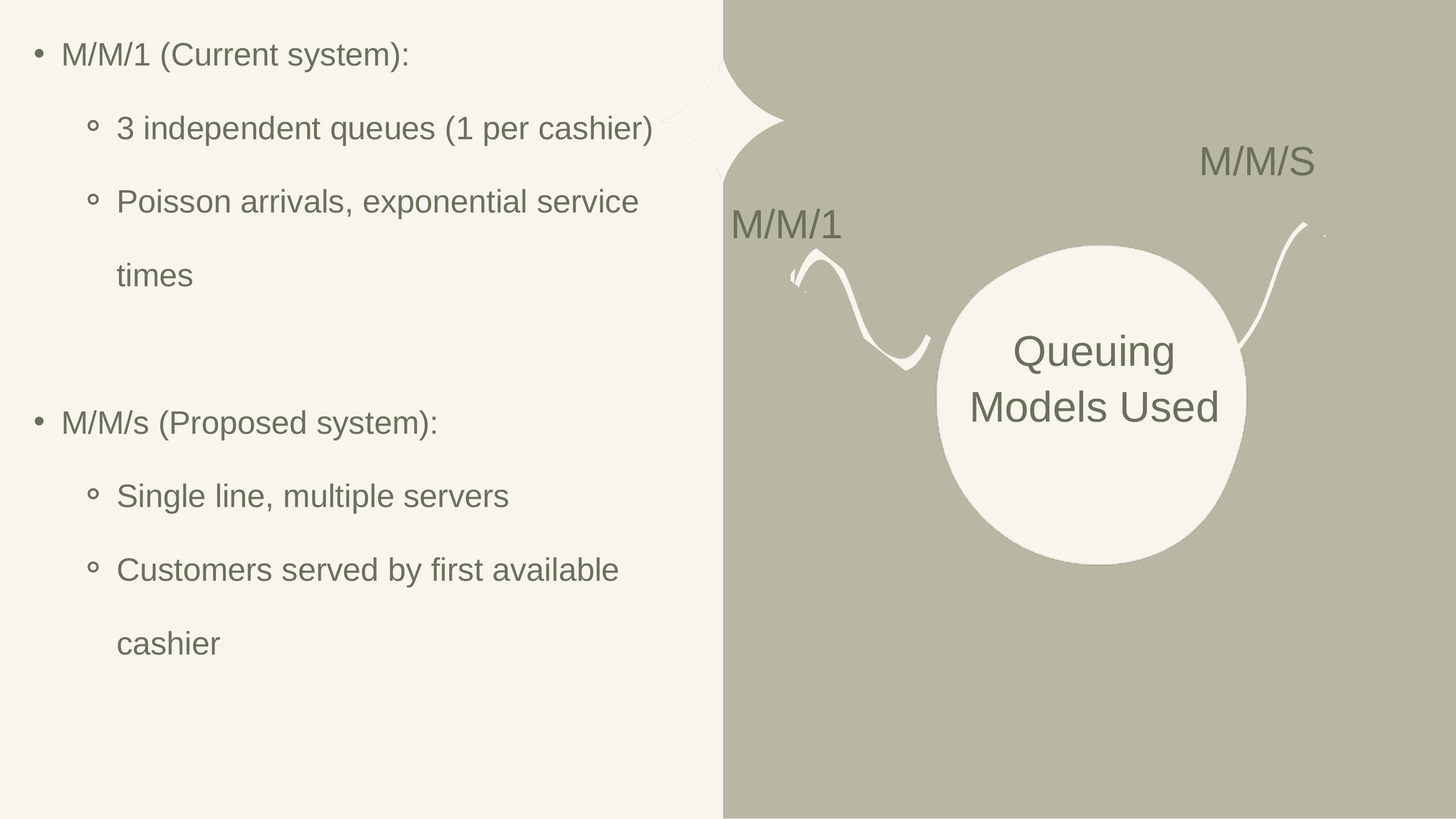

M/M/1 (Current system):
3 independent queues (1 per cashier)
Poisson arrivals, exponential service times

M/M/s (Proposed system):
Single line, multiple servers
Customers served by first available cashier

M/M/S
M/M/1

Queuing Models Used